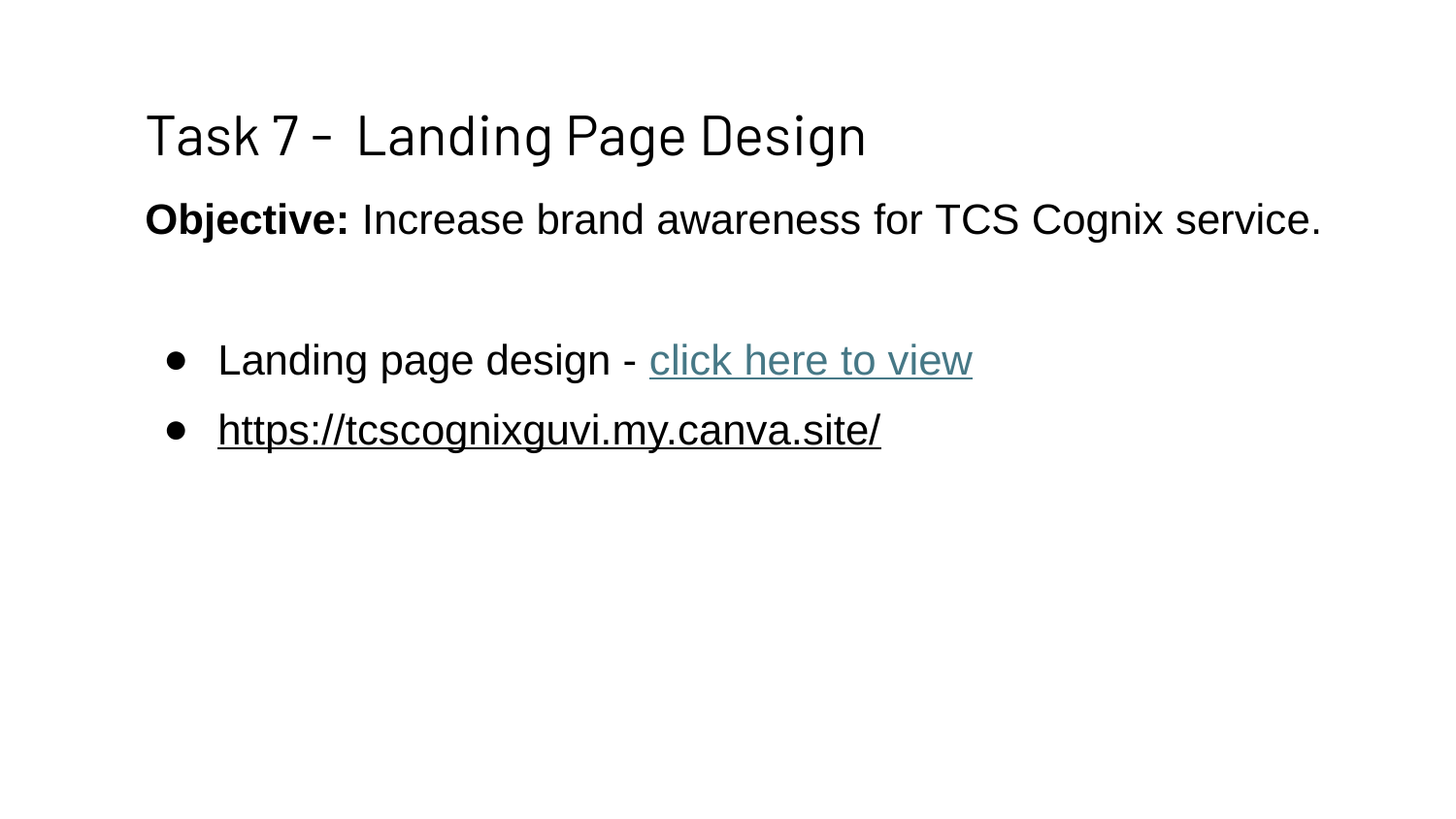

# Task 7 -  Landing Page Design
Objective: Increase brand awareness for TCS Cognix service.

Landing page design - click here to view
https://tcscognixguvi.my.canva.site/